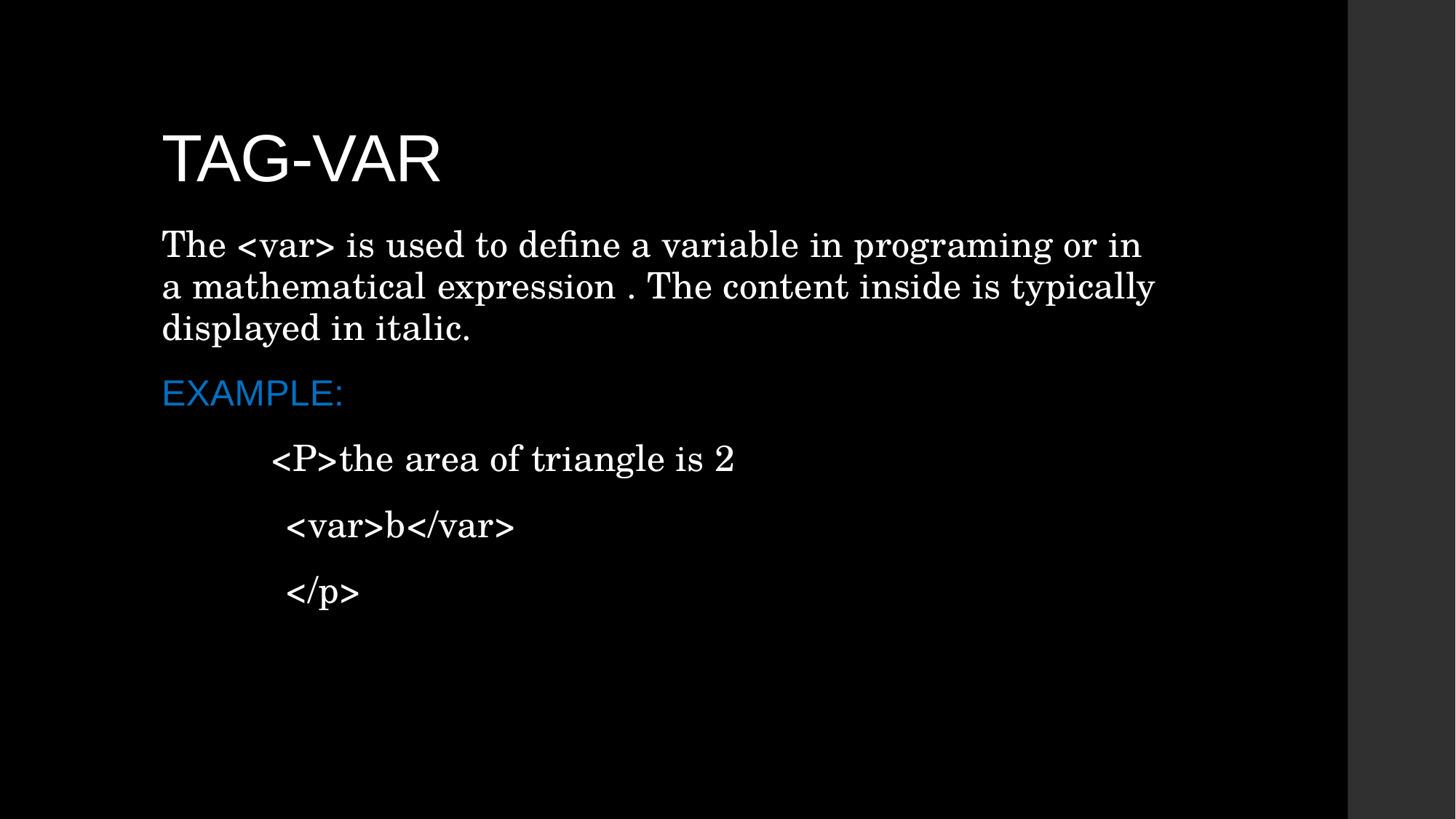

# TAG-VAR
The <var> is used to define a variable in programing or in a mathematical expression . The content inside is typically displayed in italic.
EXAMPLE:
	<P>the area of triangle is 2
            <var>b</var>
            </p>